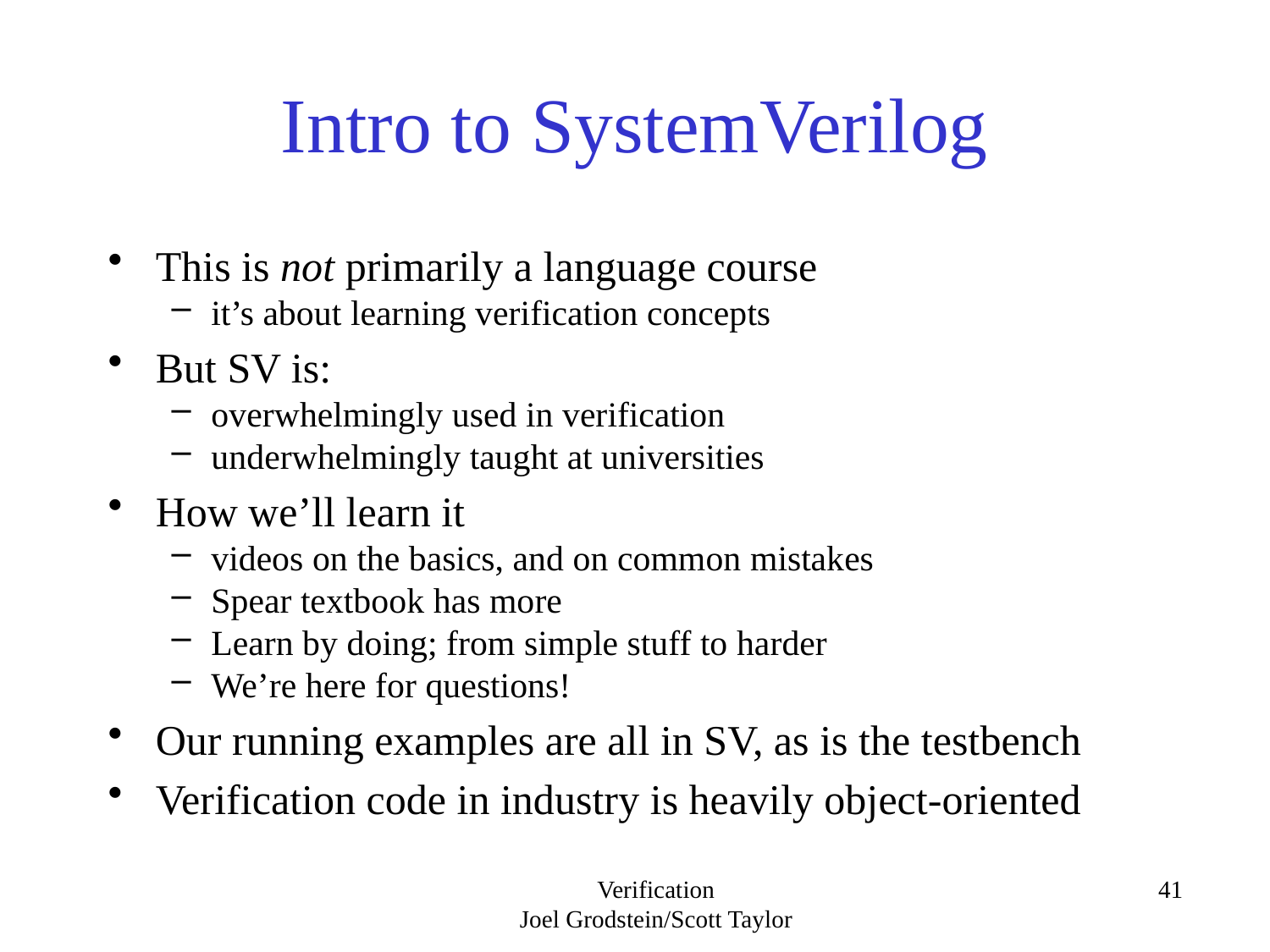

# Intro to SystemVerilog
This is not primarily a language course
it’s about learning verification concepts
But SV is:
overwhelmingly used in verification
underwhelmingly taught at universities
How we’ll learn it
videos on the basics, and on common mistakes
Spear textbook has more
Learn by doing; from simple stuff to harder
We’re here for questions!
Our running examples are all in SV, as is the testbench
Verification code in industry is heavily object-oriented
Verification
Joel Grodstein/Scott Taylor